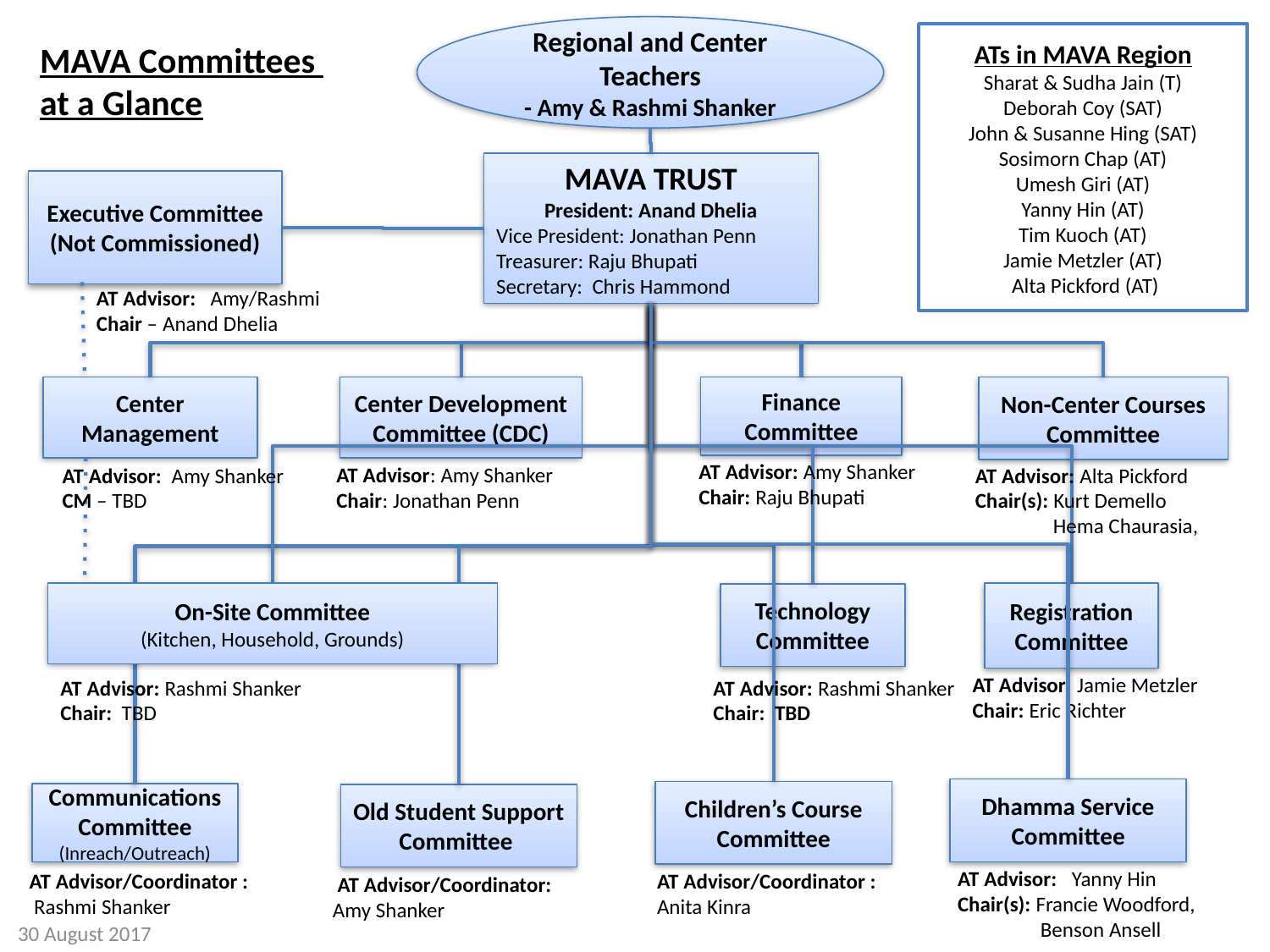

Regional and Center Teachers
- Amy & Rashmi Shanker
ATs in MAVA Region
Sharat & Sudha Jain (T)
Deborah Coy (SAT)
John & Susanne Hing (SAT)
Sosimorn Chap (AT)
Umesh Giri (AT)
Yanny Hin (AT)
Tim Kuoch (AT)
Jamie Metzler (AT)
 Alta Pickford (AT)
MAVA Committees
at a Glance
MAVA TRUST
President: Anand Dhelia
Vice President: Jonathan Penn
Treasurer: Raju Bhupati
Secretary:  Chris Hammond
Executive Committee
(Not Commissioned)
AT Advisor:   Amy/Rashmi
Chair – Anand Dhelia
Finance Committee
Center Management
Center Development Committee (CDC)
Non-Center Courses Committee
AT Advisor: Amy Shanker
Chair: Raju Bhupati
AT Advisor: Amy Shanker
Chair: Jonathan Penn
AT Advisor: Alta Pickford
Chair(s): Kurt Demello
                Hema Chaurasia,
AT Advisor:  Amy Shanker
CM – TBD
On-Site Committee
(Kitchen, Household, Grounds)
Registration Committee
Technology Committee
AT Advisor: Jamie Metzler
Chair: Eric Richter
AT Advisor: Rashmi Shanker
Chair:  TBD
AT Advisor: Rashmi Shanker
Chair:  TBD
Dhamma Service Committee
Children’s Course Committee
Communications Committee
(Inreach/Outreach)
Old Student Support Committee
AT Advisor:   Yanny Hin
Chair(s): Francie Woodford,
                 Benson Ansell
AT Advisor/Coordinator :
 Rashmi Shanker
 AT Advisor/Coordinator :
 Anita Kinra
 AT Advisor/Coordinator:
Amy Shanker
30 August 2017